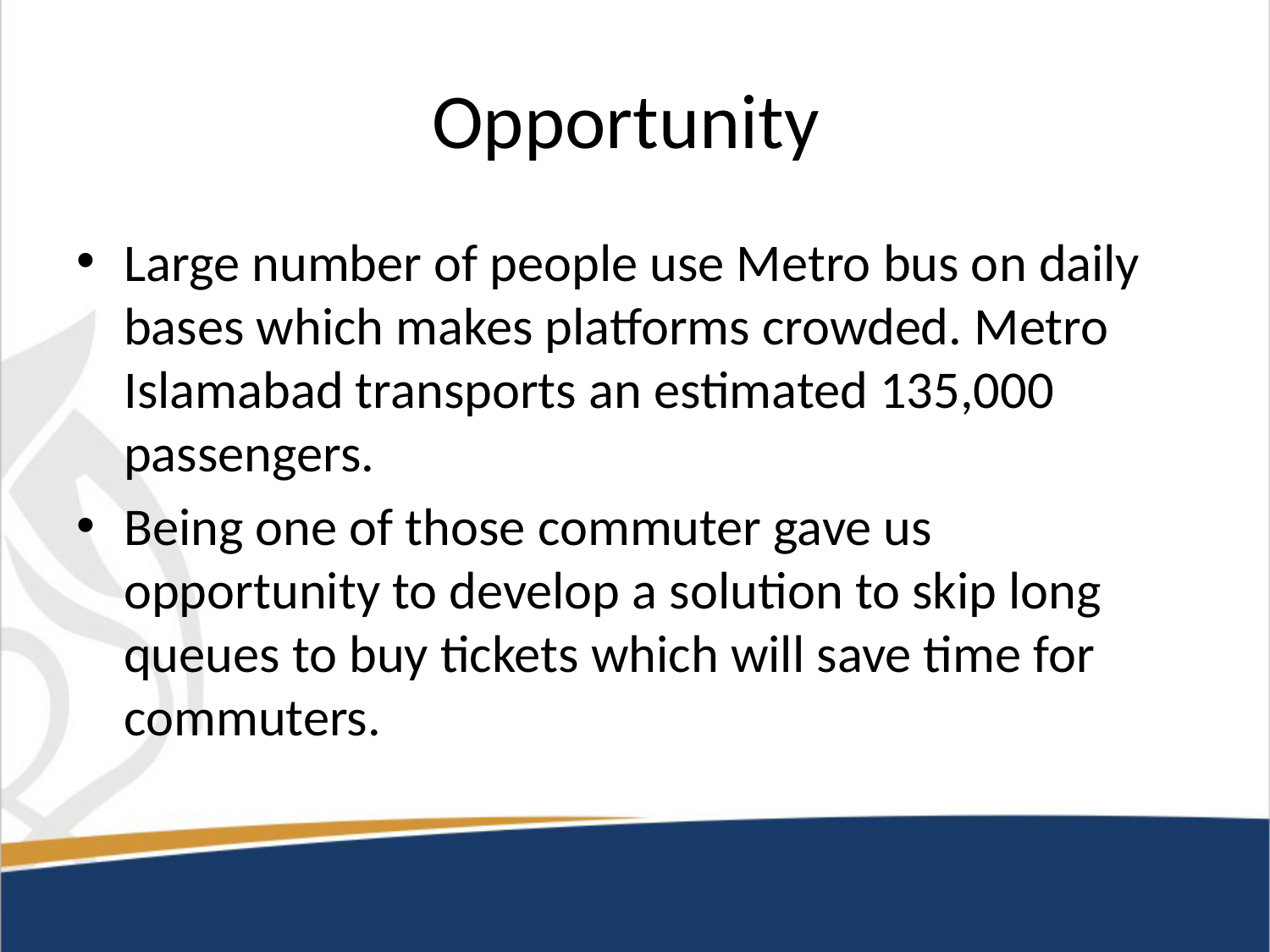

# Opportunity
Large number of people use Metro bus on daily bases which makes platforms crowded. Metro Islamabad transports an estimated 135,000 passengers.
Being one of those commuter gave us opportunity to develop a solution to skip long queues to buy tickets which will save time for commuters.